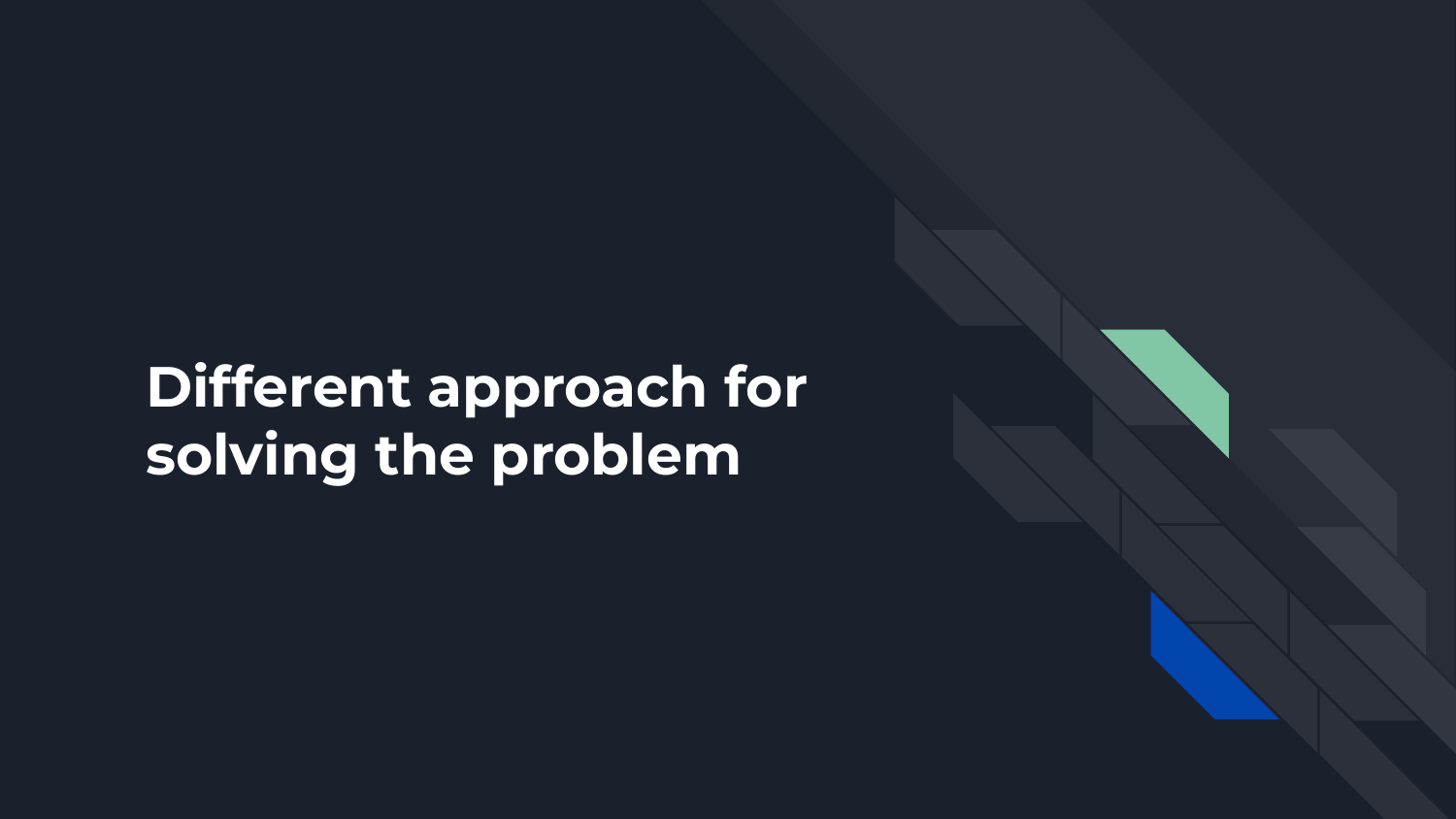

# Different approach for solving the problem